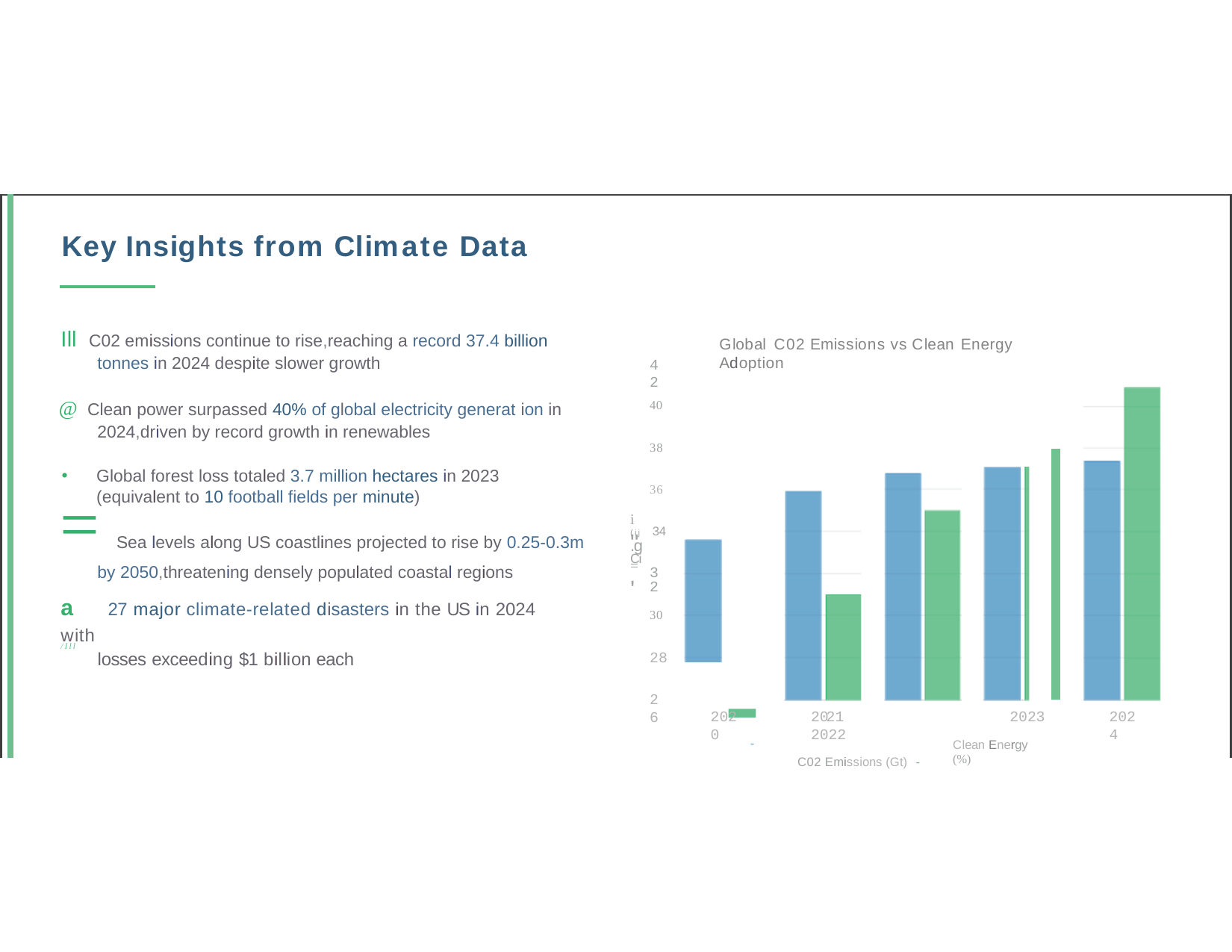

Key Insights from Climate Data

Ill  C02 emissions continue to rise,reaching a record 37.4 billion tonnes in 2024 despite slower growth
Global C02 Emissions vs Clean Energy Adoption
42

@  Clean power surpassed 40% of global electricity generat ion in 2024,driven by record growth in renewables
40
38

Global forest loss totaled 3.7 million hectares in 2023 (equivalent to 10 football fields per minute)

36
= Sea levels along US coastlines projected to rise by 0.25-0.3m by 2050,threatening densely populated coastal regions

i"='
(ij   34
.g
Ci
32

a  27 major climate-related disasters in the US in 2024 with
/Ill
losses exceeding $1 billion each
30
-
28
26
2020
2021	2022
C02 Emissions (Gt)  -
2023
Clean Energy (%)
2024
-